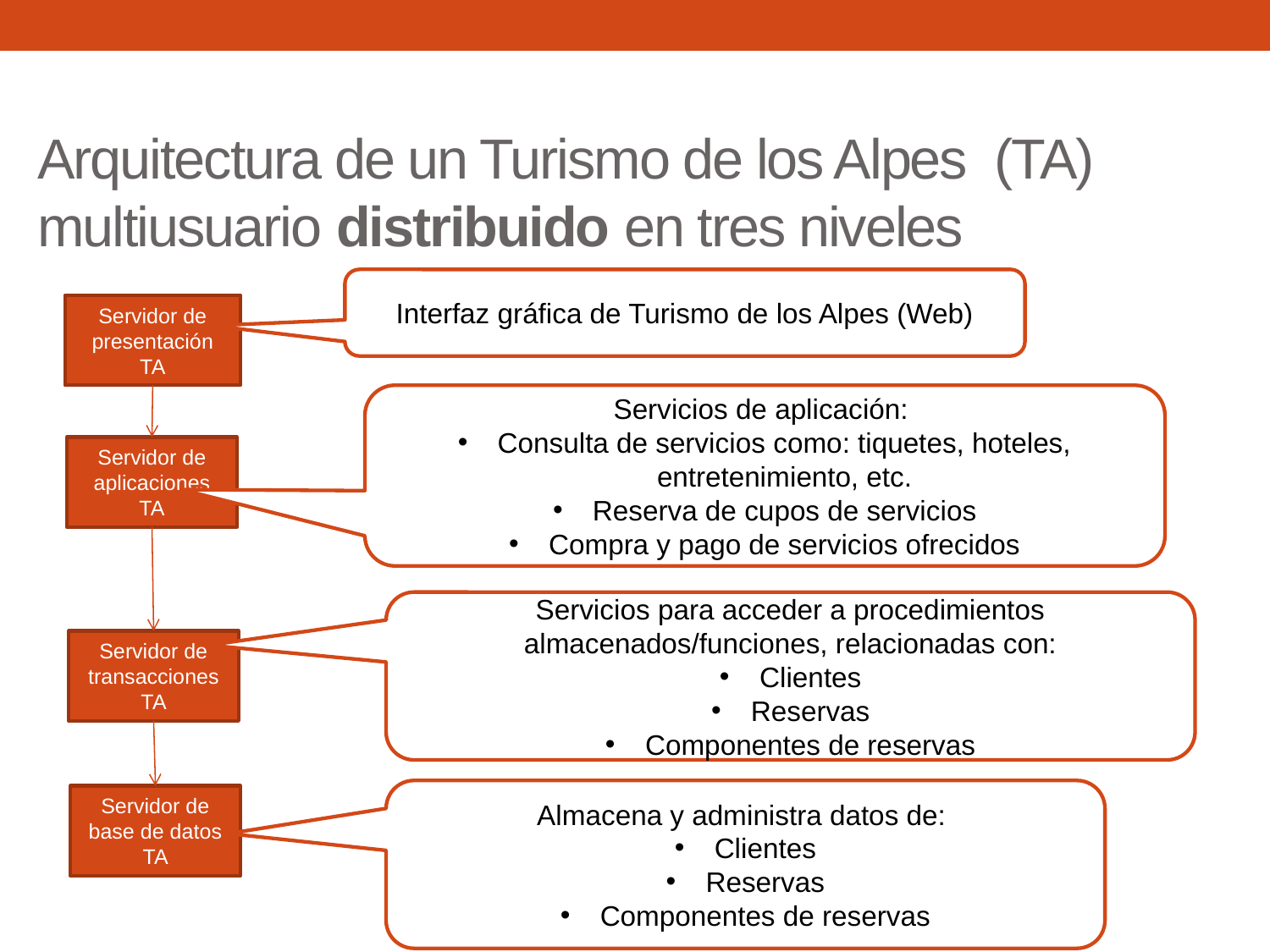

# Arquitectura de un Turismo de los Alpes  (TA) multiusuario distribuido en tres niveles
Interfaz gráfica de Turismo de los Alpes (Web)
Servidor de presentación TA
Servicios de aplicación:
Consulta de servicios como: tiquetes, hoteles, entretenimiento, etc.
Reserva de cupos de servicios
Compra y pago de servicios ofrecidos
Servidor de aplicaciones TA
Servicios para acceder a procedimientos almacenados/funciones, relacionadas con:
Clientes
Reservas
Componentes de reservas
Servidor de transacciones TA
Almacena y administra datos de:
Clientes
Reservas
Componentes de reservas
Servidor de base de datos TA